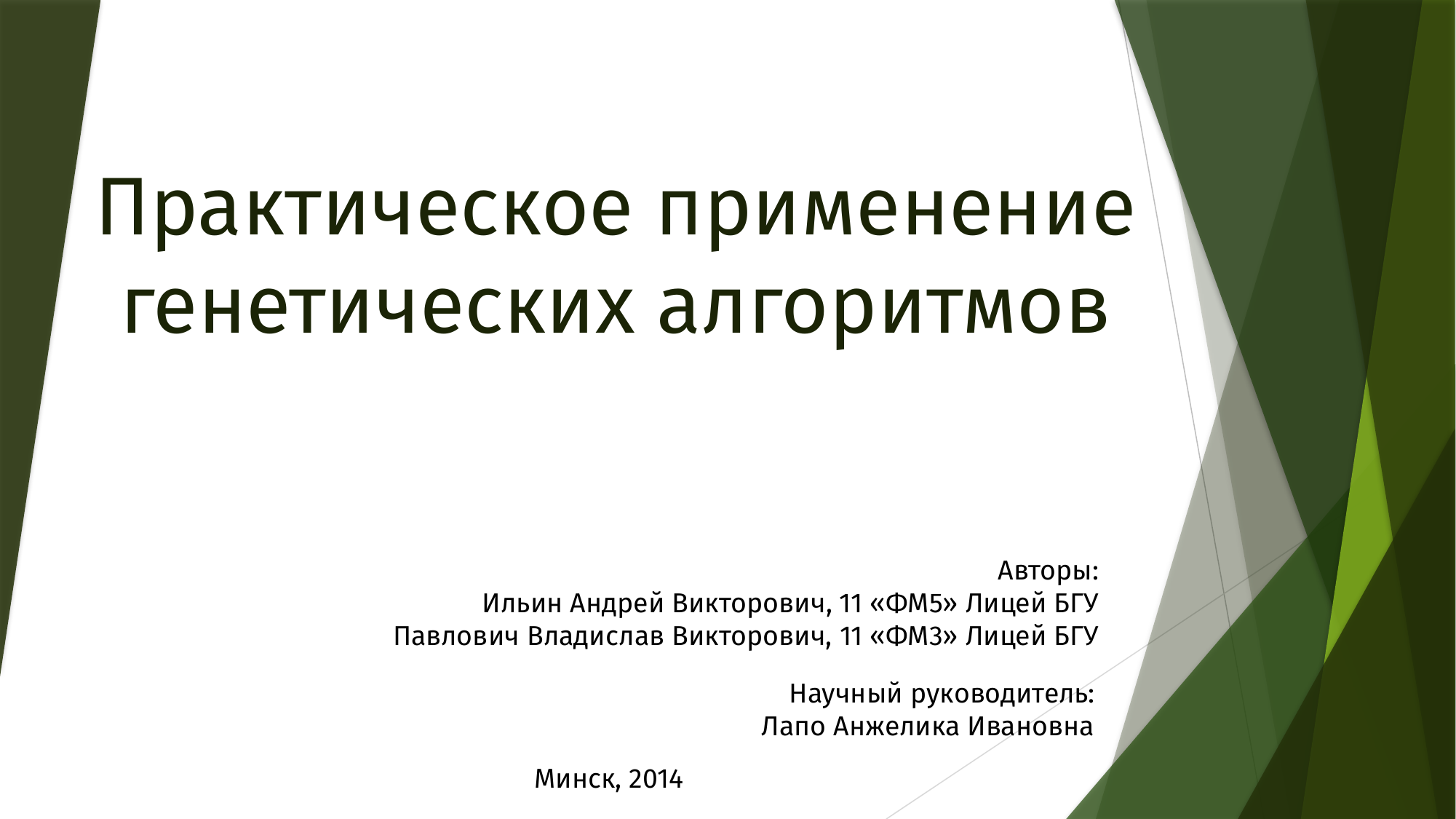

# Практическое применение генетических алгоритмов
Авторы:
Ильин Андрей Викторович, 11 «ФМ5» Лицей БГУ
Павлович Владислав Викторович, 11 «ФМ3» Лицей БГУ
Научный руководитель:
Лапо Анжелика Ивановна
Минск, 2014